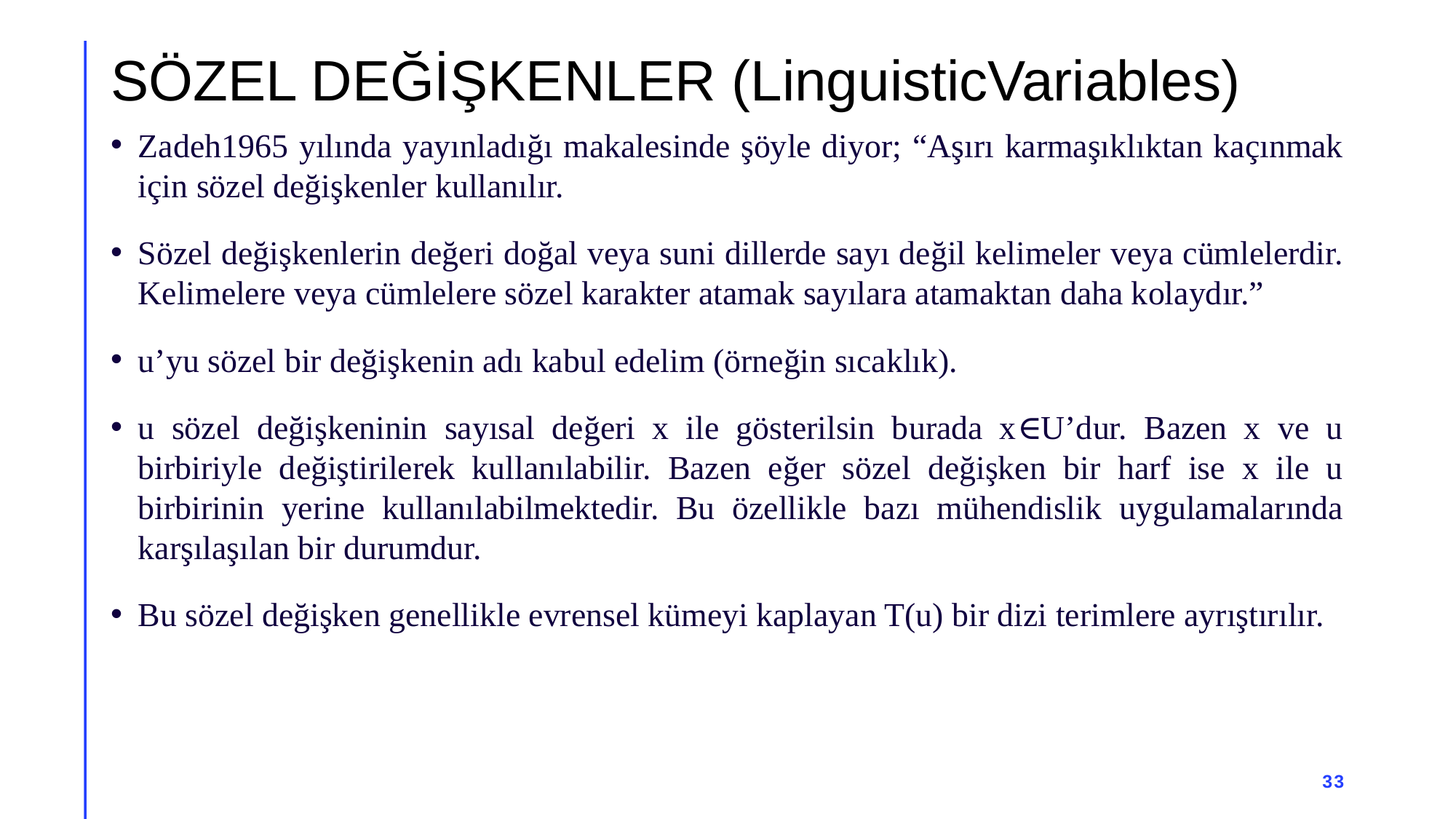

# SÖZEL DEĞİŞKENLER (LinguisticVariables)
Zadeh1965 yılında yayınladığı makalesinde şöyle diyor; “Aşırı karmaşıklıktan kaçınmak için sözel değişkenler kullanılır.
Sözel değişkenlerin değeri doğal veya suni dillerde sayı değil kelimeler veya cümlelerdir. Kelimelere veya cümlelere sözel karakter atamak sayılara atamaktan daha kolaydır.”
u’yu sözel bir değişkenin adı kabul edelim (örneğin sıcaklık).
u sözel değişkeninin sayısal değeri x ile gösterilsin burada x∈U’dur. Bazen x ve u birbiriyle değiştirilerek kullanılabilir. Bazen eğer sözel değişken bir harf ise x ile u birbirinin yerine kullanılabilmektedir. Bu özellikle bazı mühendislik uygulamalarında karşılaşılan bir durumdur.
Bu sözel değişken genellikle evrensel kümeyi kaplayan T(u) bir dizi terimlere ayrıştırılır.
33